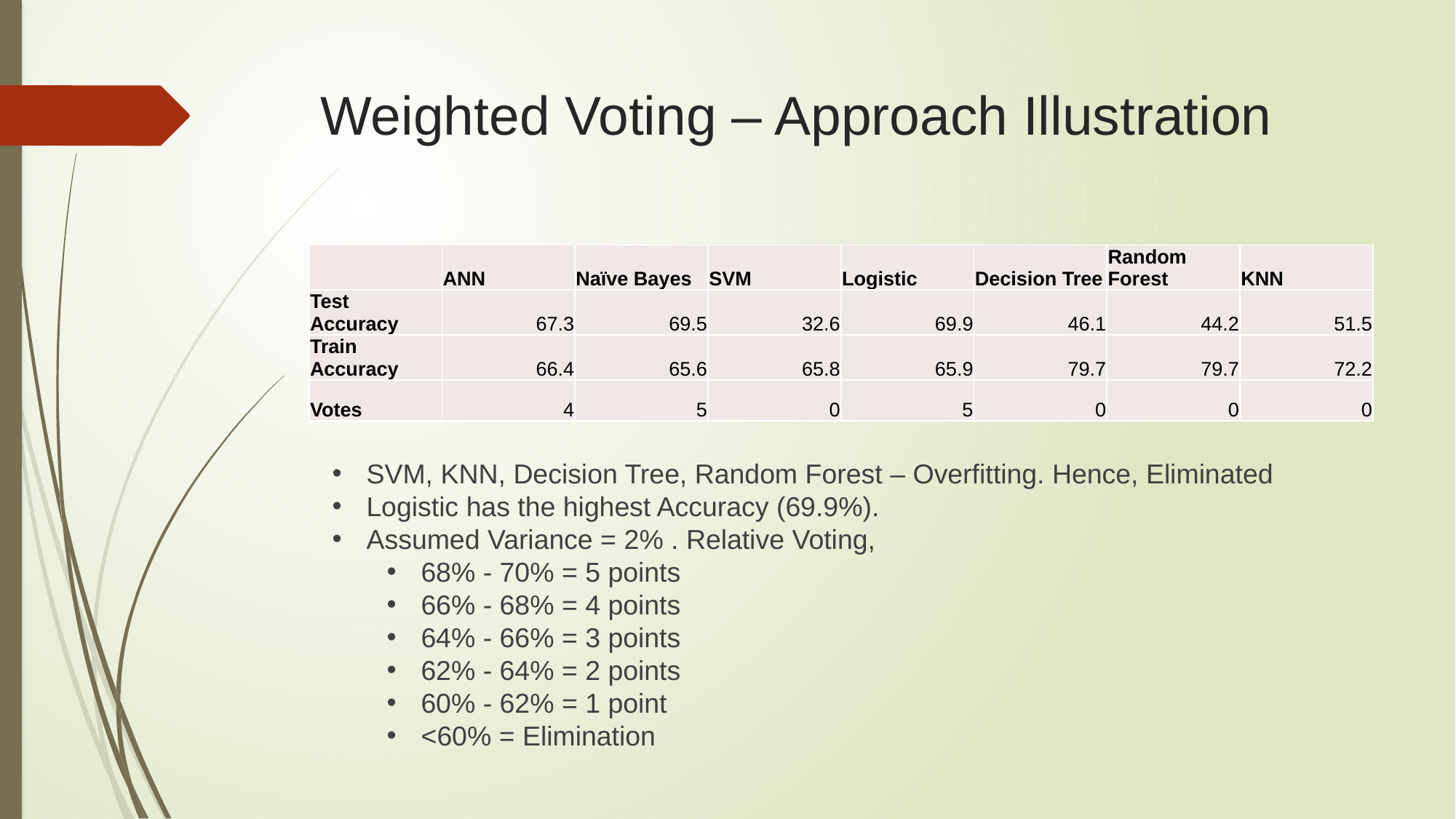

# Weighted Voting – Approach Illustration
|  | ANN | Naïve Bayes | SVM | Logistic | Decision Tree | Random Forest | KNN |
| --- | --- | --- | --- | --- | --- | --- | --- |
| Test Accuracy | 67.3 | 69.5 | 32.6 | 69.9 | 46.1 | 44.2 | 51.5 |
| Train Accuracy | 66.4 | 65.6 | 65.8 | 65.9 | 79.7 | 79.7 | 72.2 |
| Votes | 4 | 5 | 0 | 5 | 0 | 0 | 0 |
SVM, KNN, Decision Tree, Random Forest – Overfitting. Hence, Eliminated
Logistic has the highest Accuracy (69.9%).
Assumed Variance = 2% . Relative Voting,
68% - 70% = 5 points
66% - 68% = 4 points
64% - 66% = 3 points
62% - 64% = 2 points
60% - 62% = 1 point
<60% = Elimination